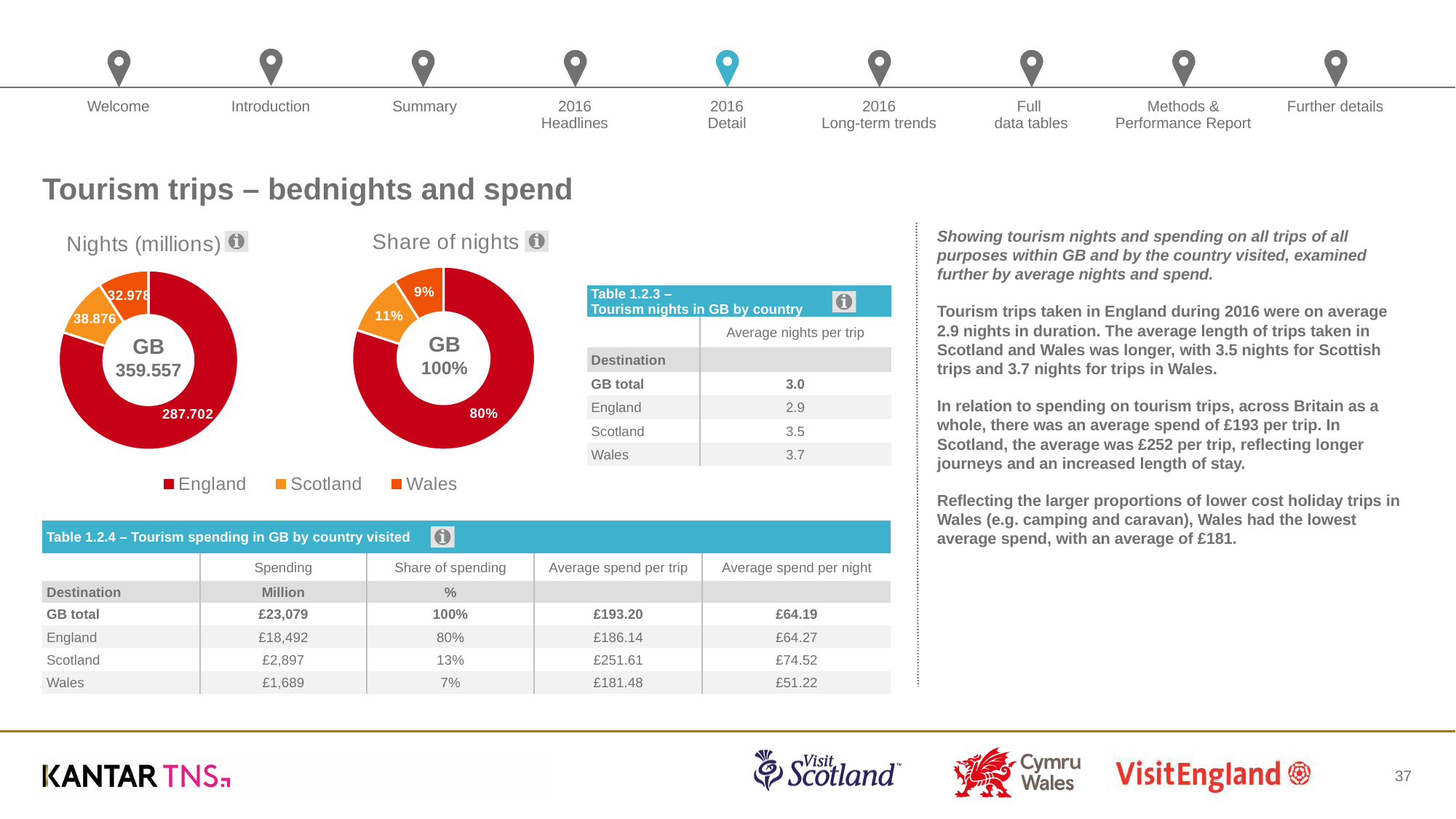

# Tourism trips – bednights and spend

### Chart:

| Category | Share of nights |
|---|---|
| England | 0.8 |
| Scotland | 0.11 |
| Wales | 0.09 |

### Chart:

| Category | Nights (millions) |
|---|---|
| England | 287.702 |
| Scotland | 38.876 |
| Wales | 32.978 |
Showing tourism nights and spending on all trips of all purposes within GB and by the country visited, examined further by average nights and spend.
Tourism trips taken in England during 2016 were on average 2.9 nights in duration. The average length of trips taken in Scotland and Wales was longer, with 3.5 nights for Scottish trips and 3.7 nights for trips in Wales.
In relation to spending on tourism trips, across Britain as a whole, there was an average spend of £193 per trip. In Scotland, the average was £252 per trip, reflecting longer journeys and an increased length of stay.
Reflecting the larger proportions of lower cost holiday trips in Wales (e.g. camping and caravan), Wales had the lowest average spend, with an average of £181.

| Table 1.2.3 – Tourism nights in GB by country |  |
| --- | --- |
|  | Average nights per trip |
| Destination |  |
| GB total | 3.0 |
| England | 2.9 |
| Scotland | 3.5 |
| Wales | 3.7 |

GB
100%
GB
359.557
| Table 1.2.4 – Tourism spending in GB by country visited |  |  |  |  |
| --- | --- | --- | --- | --- |
|  | Spending | Share of spending | Average spend per trip | Average spend per night |
| Destination | Million | % |  |  |
| GB total | £23,079 | 100% | £193.20 | £64.19 |
| England | £18,492 | 80% | £186.14 | £64.27 |
| Scotland | £2,897 | 13% | £251.61 | £74.52 |
| Wales | £1,689 | 7% | £181.48 | £51.22 |

37